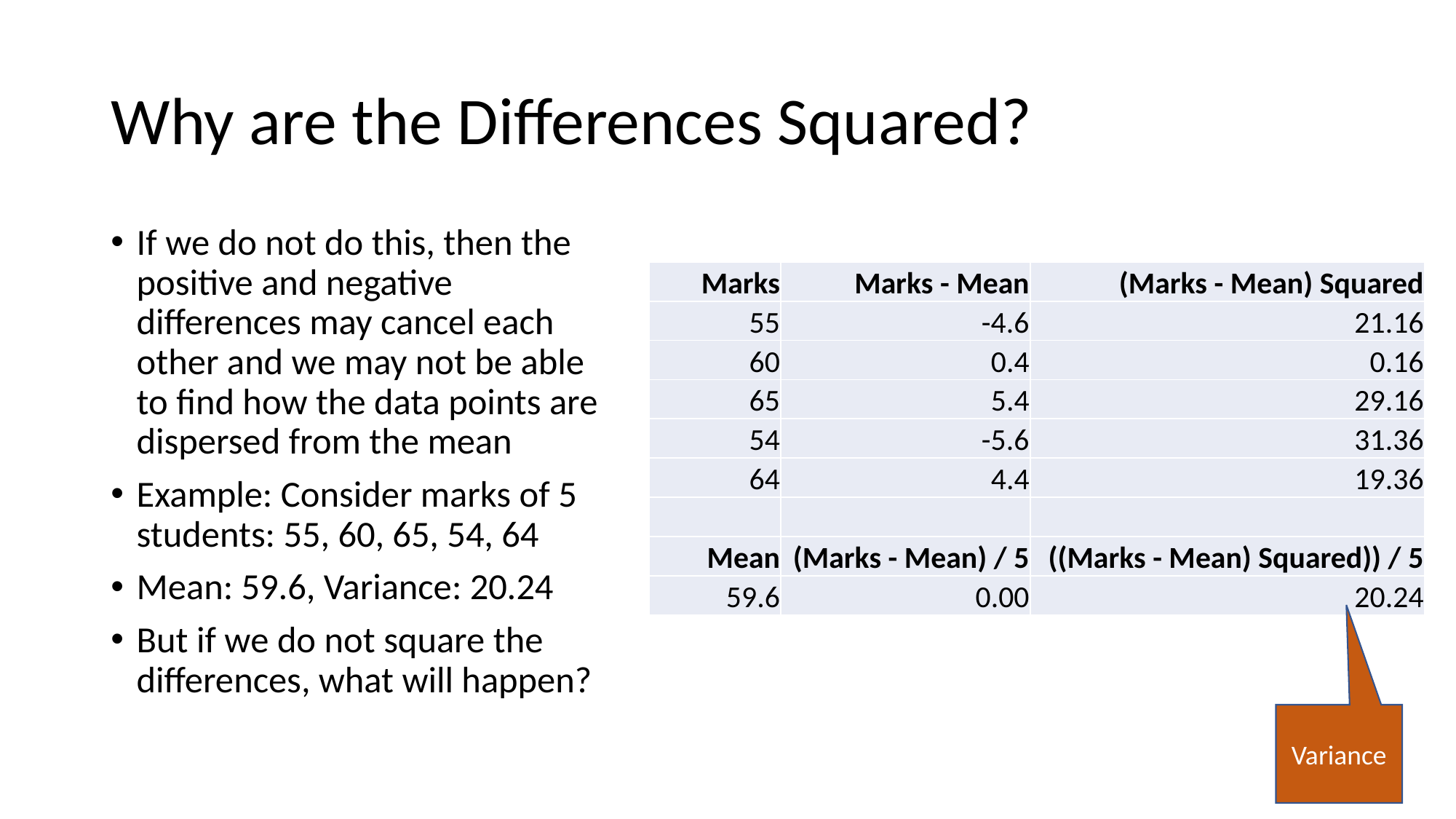

# Why are the Differences Squared?
If we do not do this, then the positive and negative differences may cancel each other and we may not be able to find how the data points are dispersed from the mean
Example: Consider marks of 5 students: 55, 60, 65, 54, 64
Mean: 59.6, Variance: 20.24
But if we do not square the differences, what will happen?

| Marks | Marks - Mean | (Marks - Mean) Squared |
| --- | --- | --- |
| 55 | -4.6 | 21.16 |
| 60 | 0.4 | 0.16 |
| 65 | 5.4 | 29.16 |
| 54 | -5.6 | 31.36 |
| 64 | 4.4 | 19.36 |
|  |  |  |
| Mean | (Marks - Mean) / 5 | ((Marks - Mean) Squared)) / 5 |
| 59.6 | 0.00 | 20.24 |
Variance